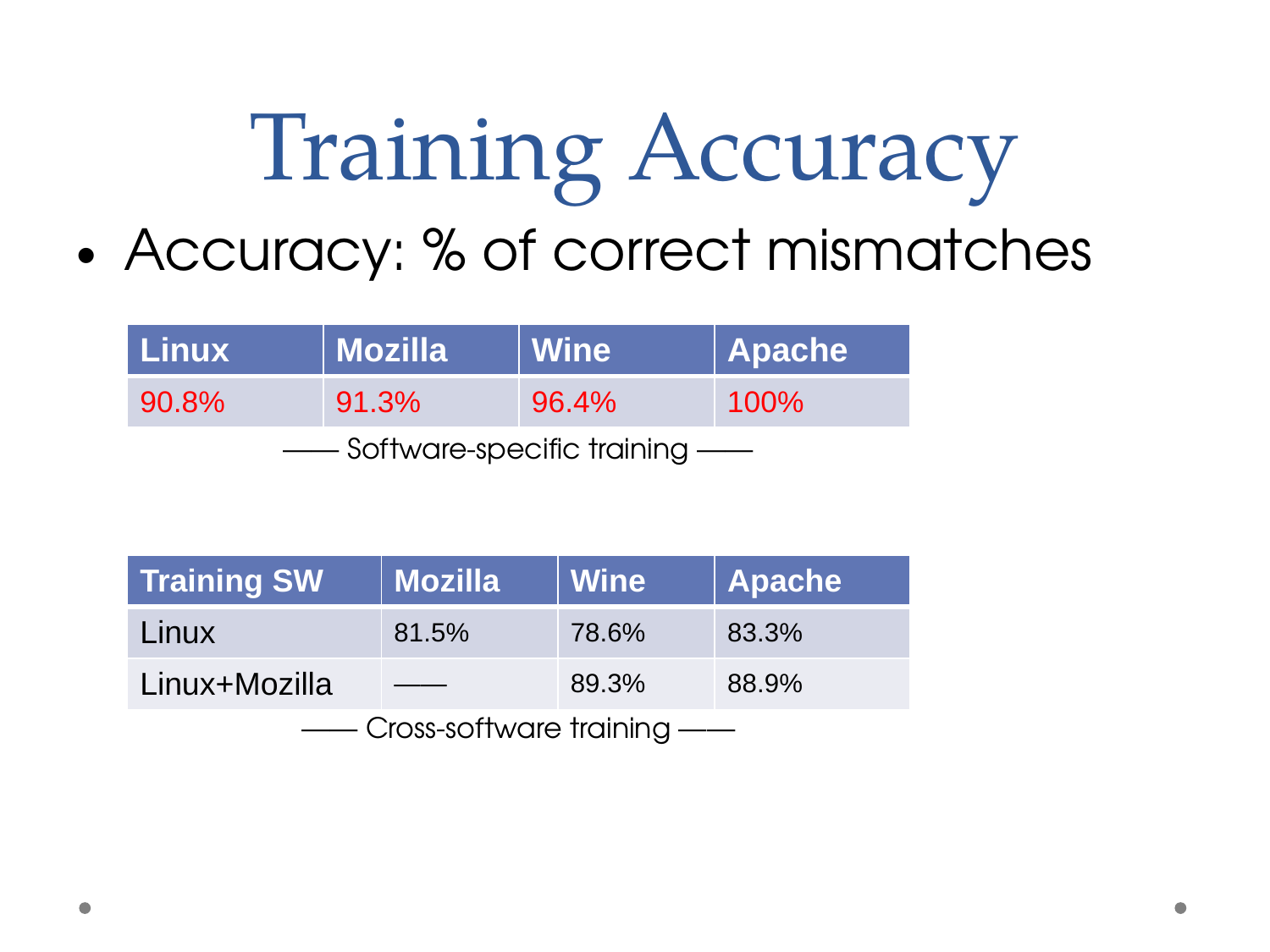

# Training Accuracy
Accuracy: % of correct mismatches

| Linux | Mozilla | Wine | Apache |
| --- | --- | --- | --- |
| 90.8% | 91.3% | 96.4% | 100% |
—— Software-specific training ——
| Training SW | Mozilla | Wine | Apache |
| --- | --- | --- | --- |
| Linux | 81.5% | 78.6% | 83.3% |
| Linux+Mozilla | —— | 89.3% | 88.9% |
—— Cross-software training ——